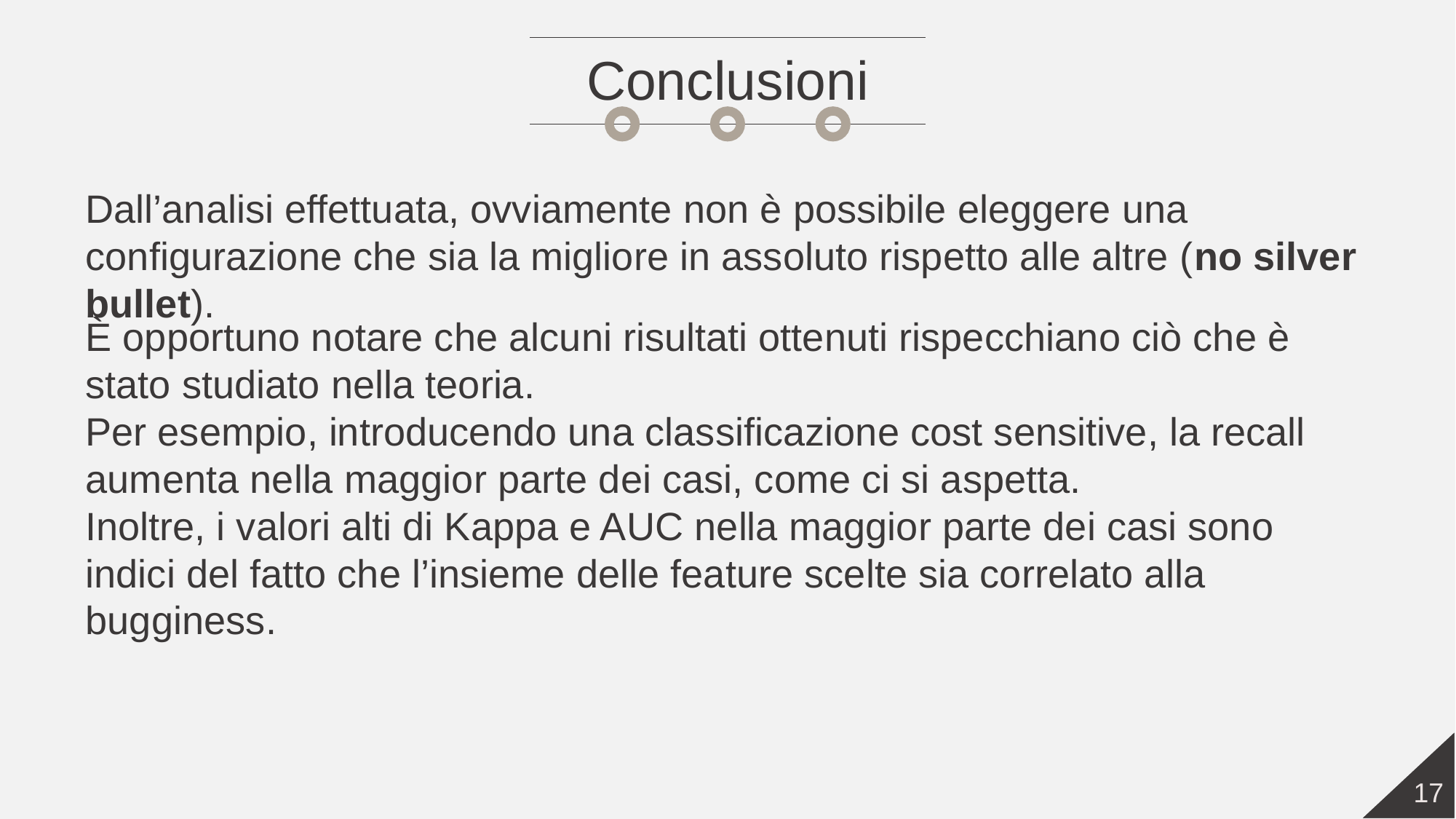

Conclusioni

Dall’analisi effettuata, ovviamente non è possibile eleggere una configurazione che sia la migliore in assoluto rispetto alle altre (no silver bullet).
È opportuno notare che alcuni risultati ottenuti rispecchiano ciò che è stato studiato nella teoria.
Per esempio, introducendo una classificazione cost sensitive, la recall aumenta nella maggior parte dei casi, come ci si aspetta.
Inoltre, i valori alti di Kappa e AUC nella maggior parte dei casi sono indici del fatto che l’insieme delle feature scelte sia correlato alla bugginess.

17